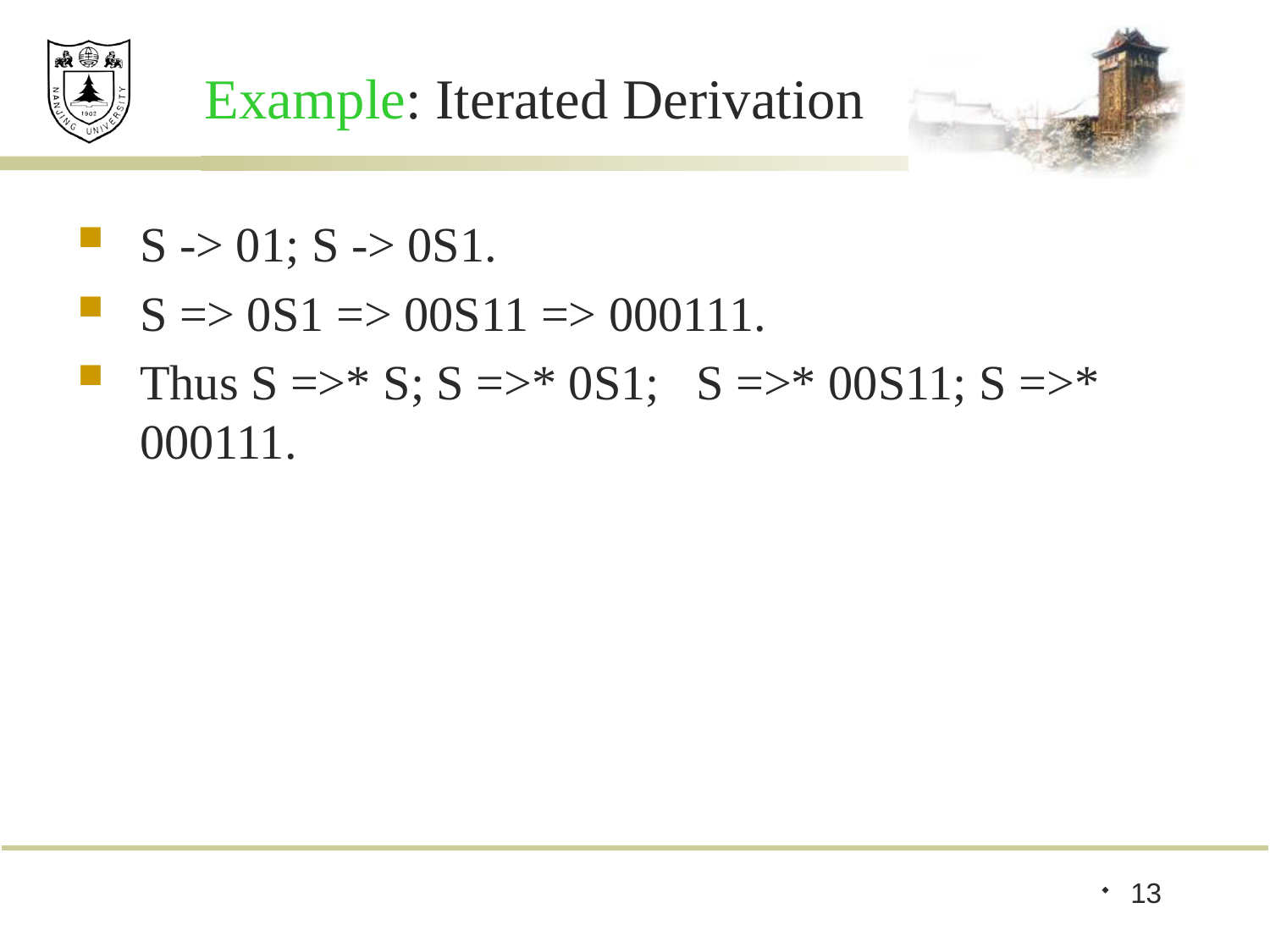

# Example: Iterated Derivation
S -> 01; S -> 0S1.
S => 0S1 => 00S11 => 000111.
Thus S =>* S; S =>* 0S1;   S =>* 00S11; S =>* 000111.
13